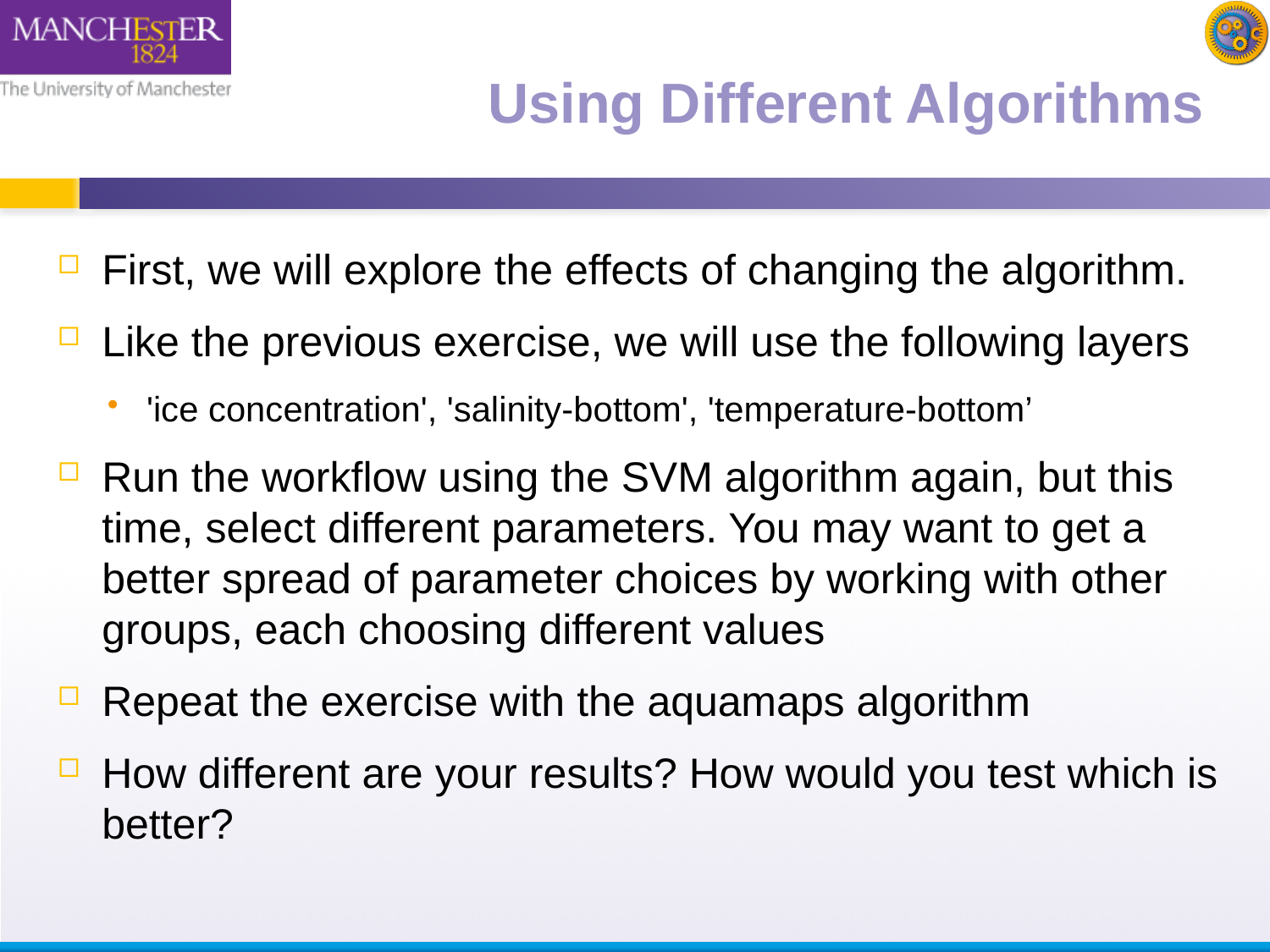

# Using Different Algorithms
First, we will explore the effects of changing the algorithm.
Like the previous exercise, we will use the following layers
'ice concentration', 'salinity-bottom', 'temperature-bottom’
Run the workflow using the SVM algorithm again, but this time, select different parameters. You may want to get a better spread of parameter choices by working with other groups, each choosing different values
Repeat the exercise with the aquamaps algorithm
How different are your results? How would you test which is better?